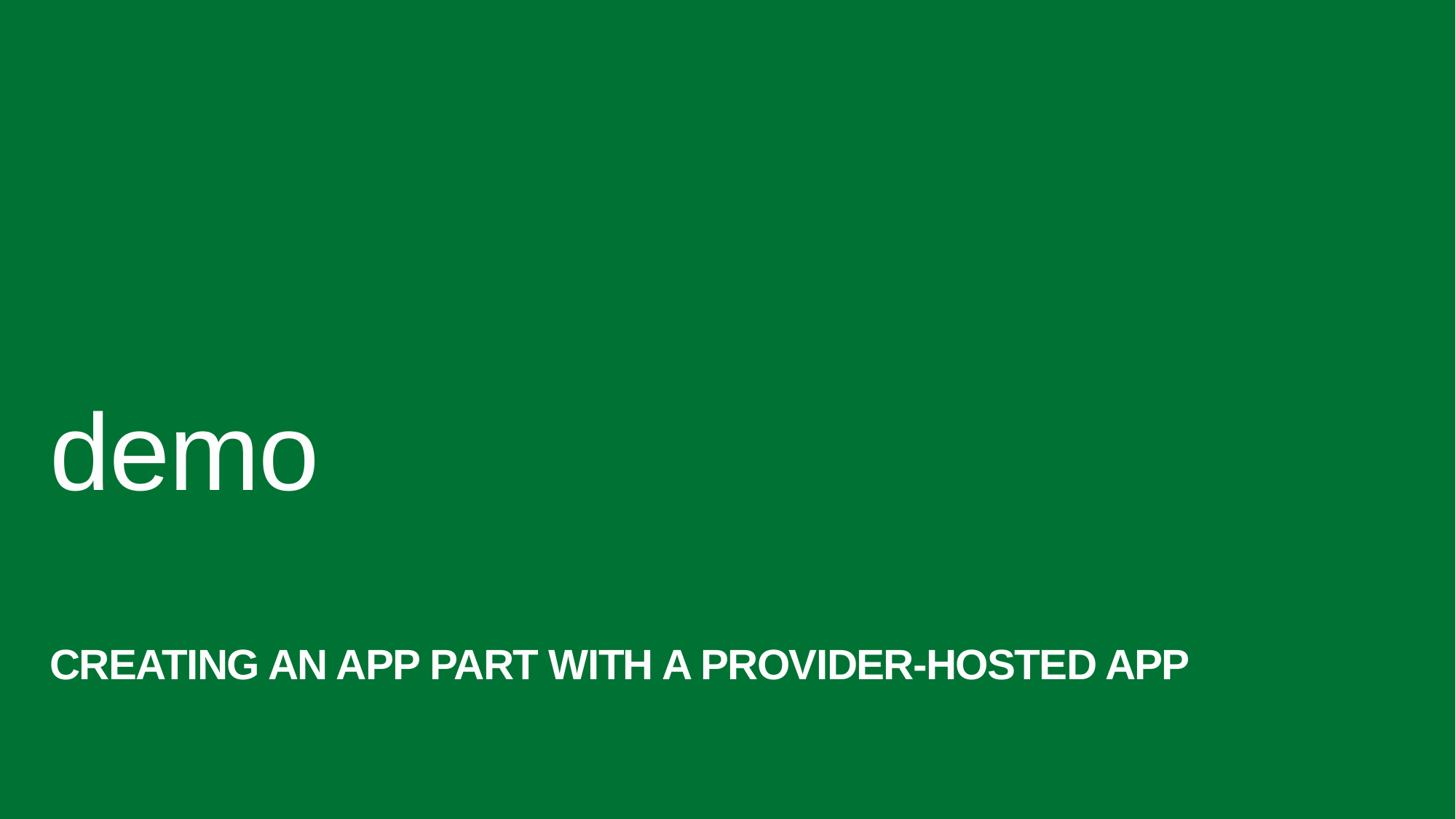

demo
Creating an App Part with a Provider-Hosted App